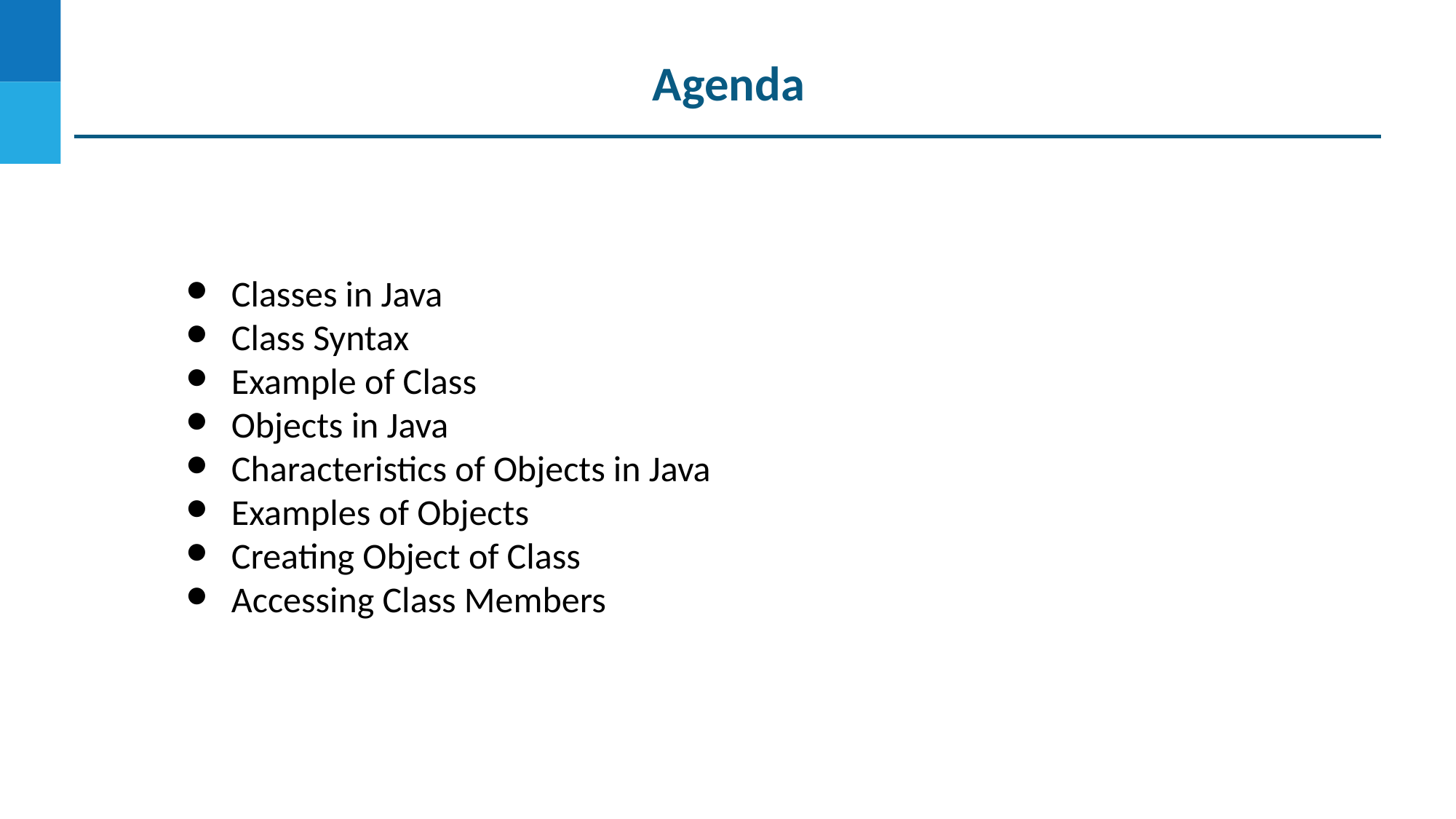

Agenda
Classes in Java
Class Syntax
Example of Class
Objects in Java
Characteristics of Objects in Java
Examples of Objects
Creating Object of Class
Accessing Class Members